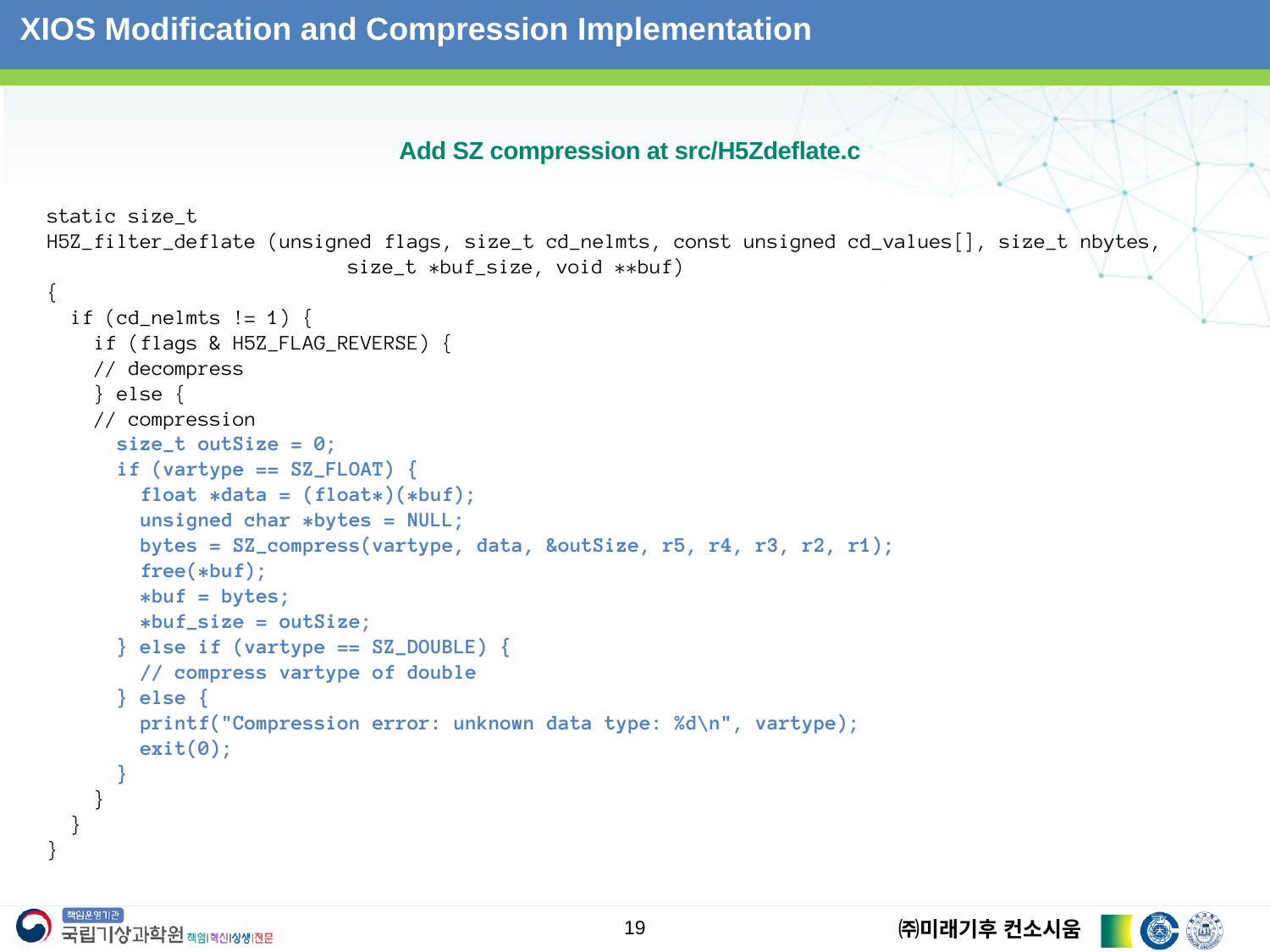

XIOS Modification and Compression Implementation

# Add SZ compression at src/H5Zdeflate.c
static size_t
H5Z_filter_deflate (unsigned flags, size_t cd_nelmts, const unsigned cd_values[], size_t nbytes,
		    size_t *buf_size, void **buf)
{
  if (cd_nelmts != 1) {
    if (flags & H5Z_FLAG_REVERSE) {
    // decompress
    } else {
    // compression
      size_t outSize = 0;
      if (vartype == SZ_FLOAT) {
        float *data = (float*)(*buf);
        unsigned char *bytes = NULL;
        bytes = SZ_compress(vartype, data, &outSize, r5, r4, r3, r2, r1);
        free(*buf);
        *buf = bytes;
        *buf_size = outSize;
      } else if (vartype == SZ_DOUBLE) {
        // compress vartype of double
      } else {
        printf("Compression error: unknown data type: %d\n", vartype);
        exit(0);
      }
    }
  }
}